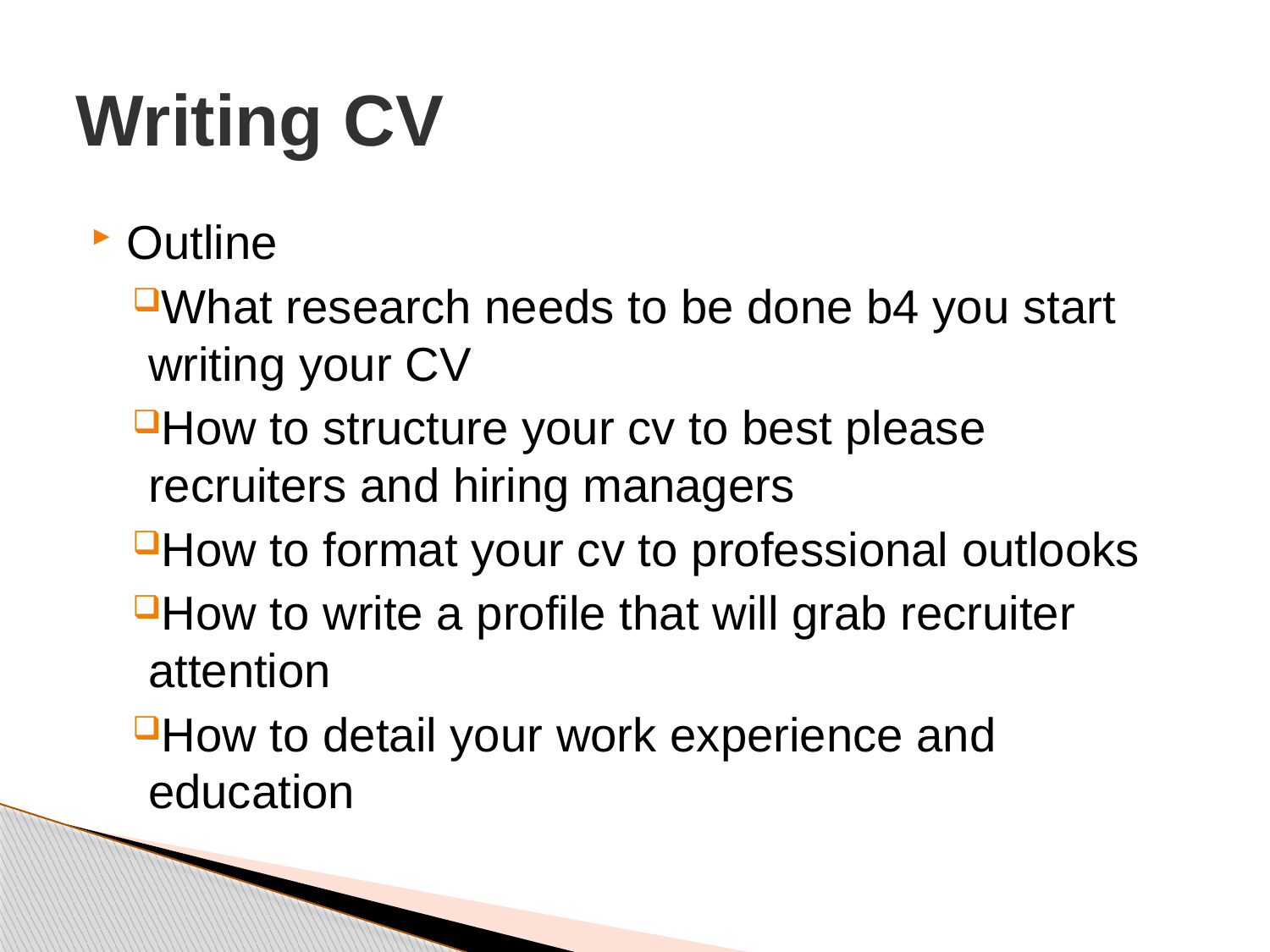

# Writing CV
Outline
What research needs to be done b4 you start writing your CV
How to structure your cv to best please recruiters and hiring managers
How to format your cv to professional outlooks
How to write a profile that will grab recruiter attention
How to detail your work experience and education